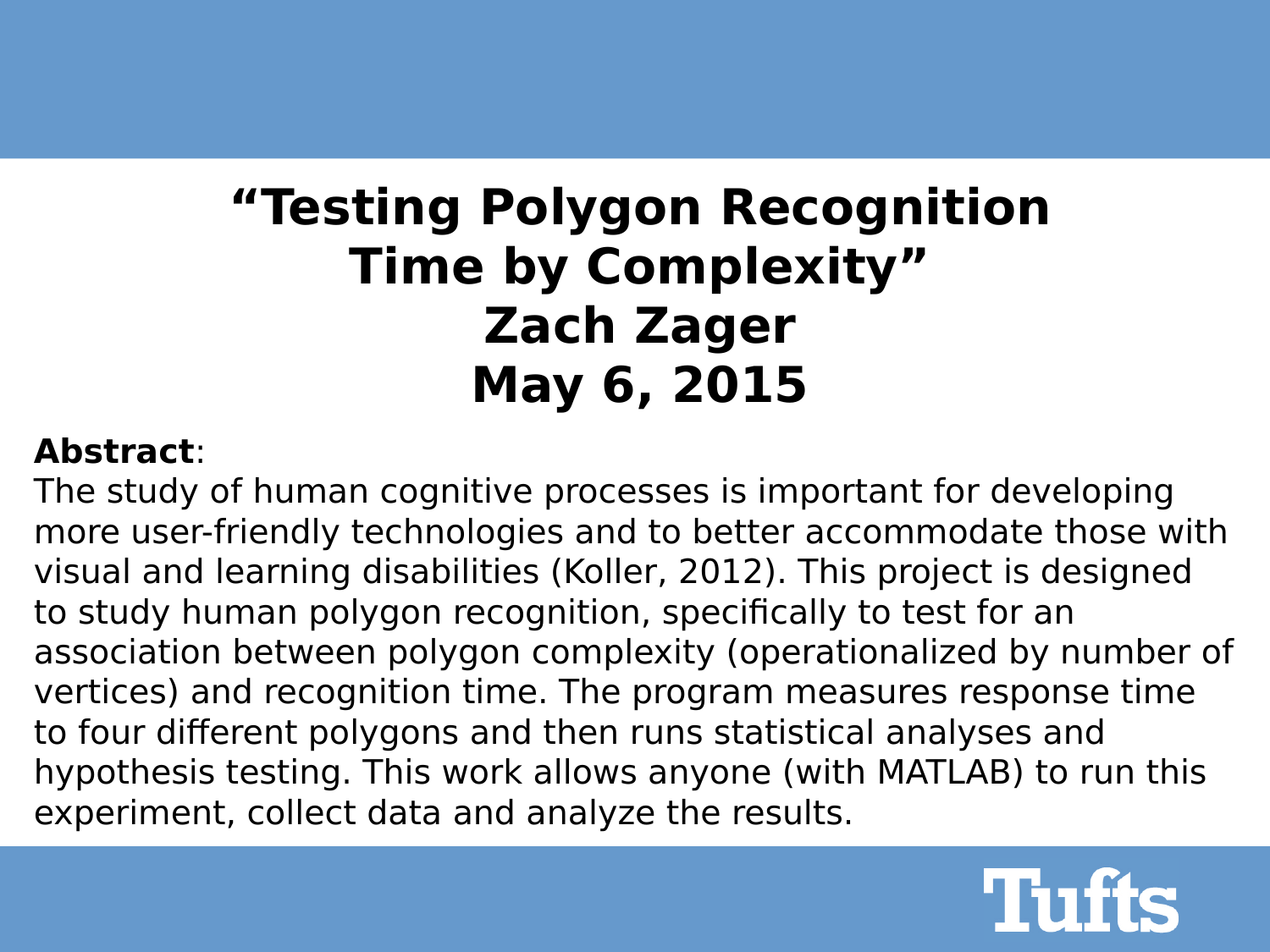

# “Testing Polygon Recognition Time by Complexity” Zach Zager May 6, 2015
Abstract:
The study of human cognitive processes is important for developing more user-friendly technologies and to better accommodate those with visual and learning disabilities (Koller, 2012). This project is designed to study human polygon recognition, specifically to test for an association between polygon complexity (operationalized by number of vertices) and recognition time. The program measures response time to four different polygons and then runs statistical analyses and hypothesis testing. This work allows anyone (with MATLAB) to run this experiment, collect data and analyze the results.